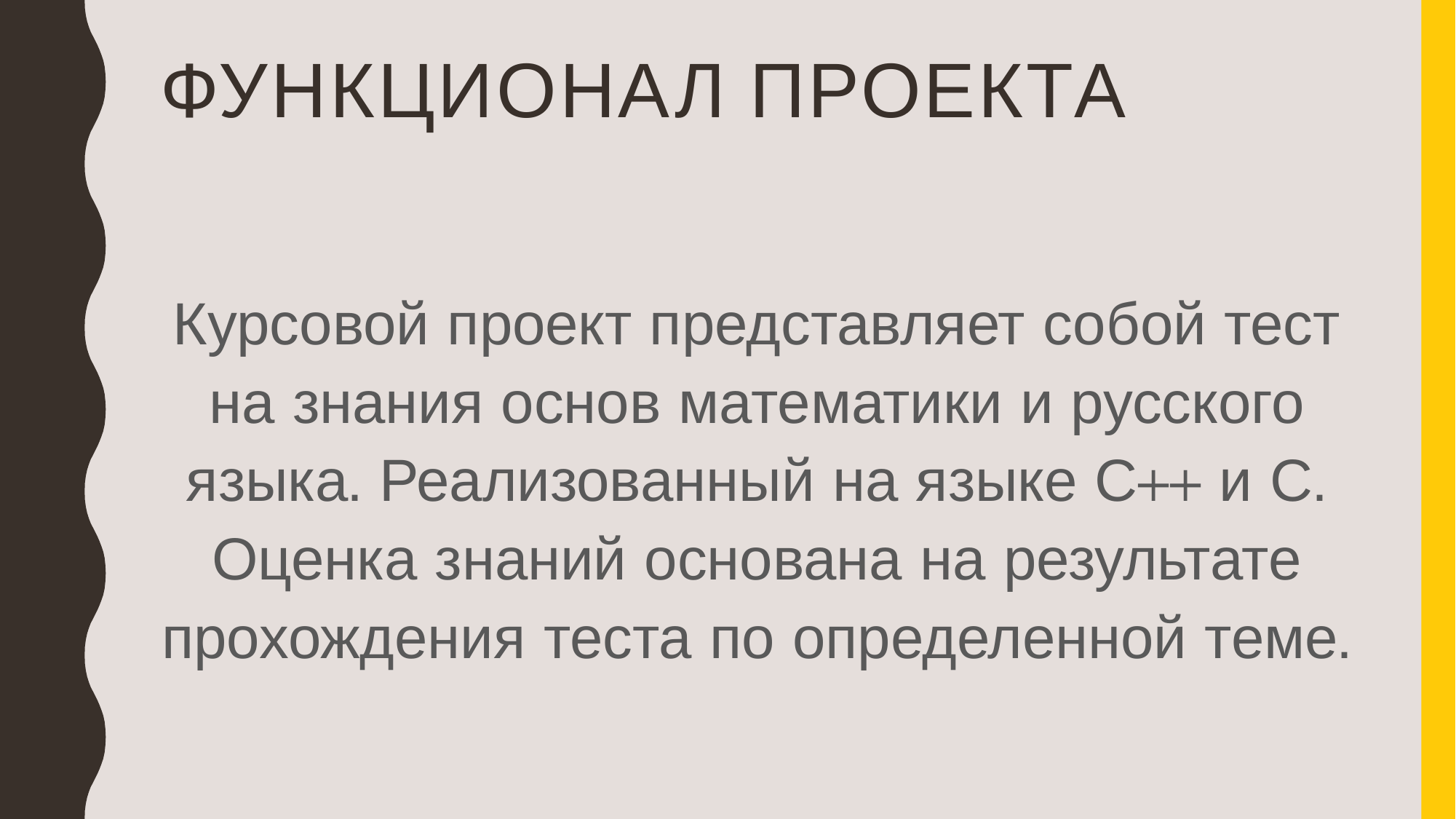

# Функционал проекта
Курсовой проект представляет собой тест на знания основ математики и русского языка. Реализованный на языке С++ и С. Оценка знаний основана на результате прохождения теста по определенной теме.